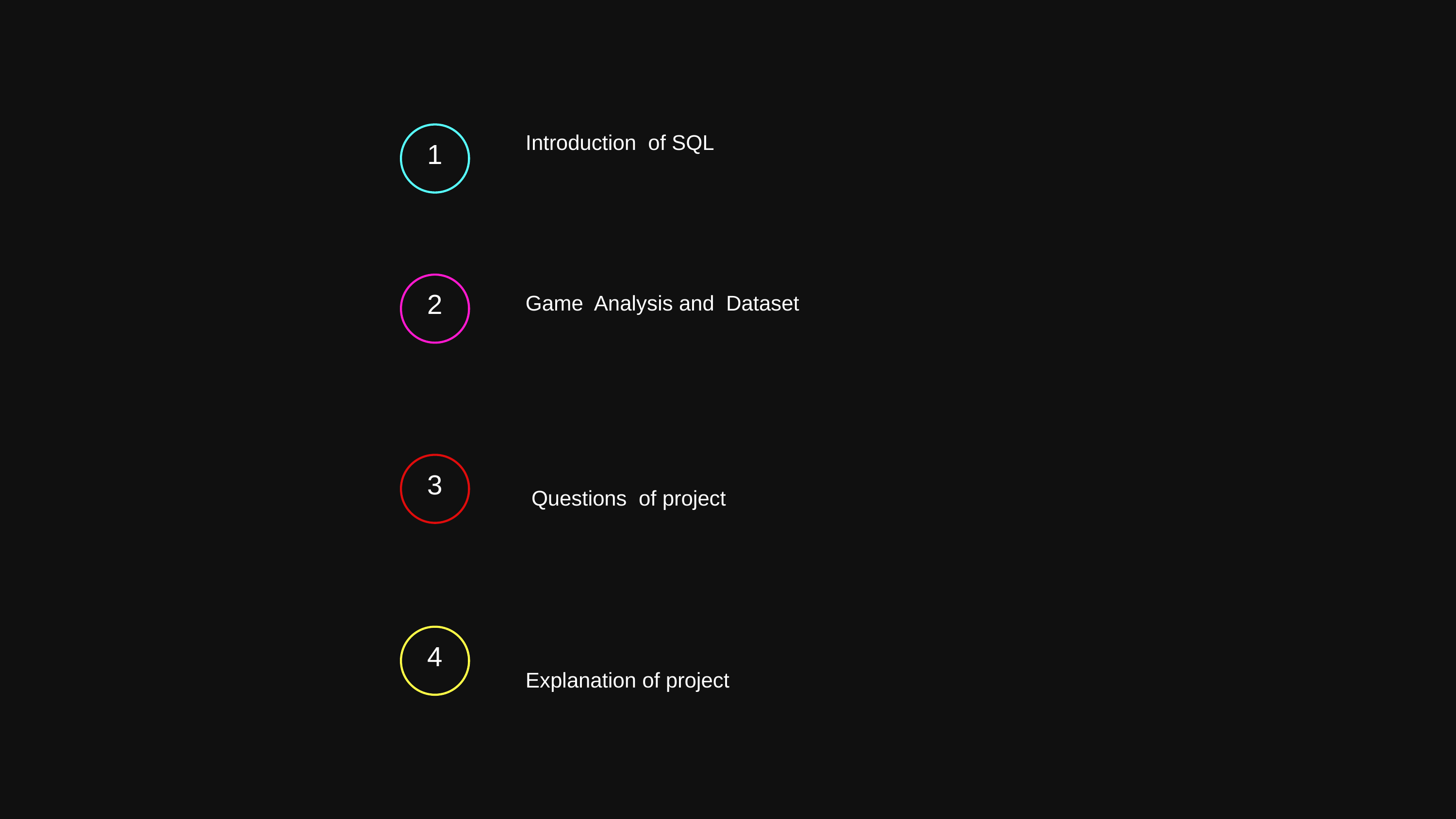

1
Introduction  of SQL

2
Game  Analysis and  Dataset

3
 Questions  of project

4
Explanation of project